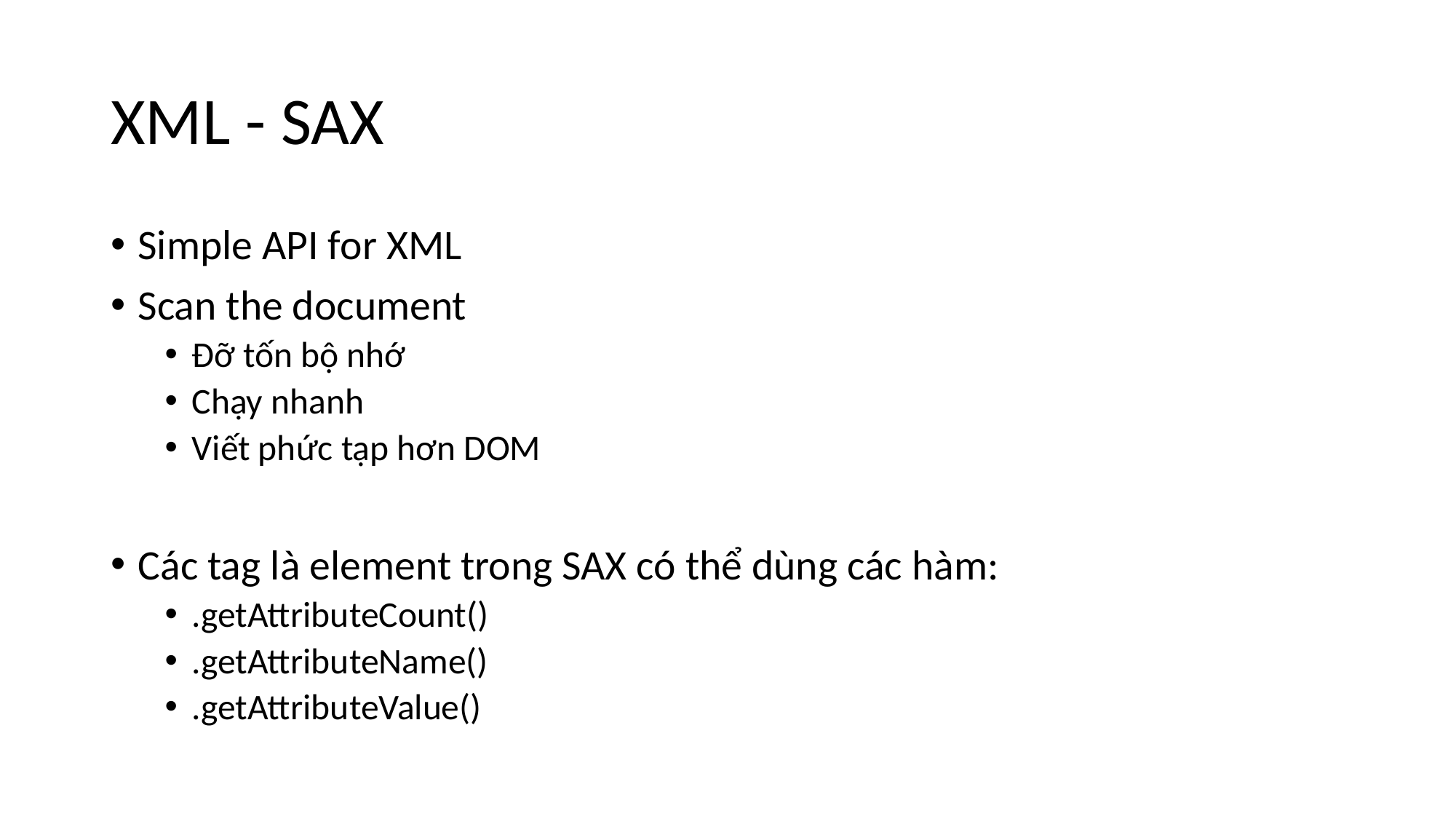

# XML - SAX
Simple API for XML
Scan the document
Đỡ tốn bộ nhớ
Chạy nhanh
Viết phức tạp hơn DOM

Các tag là element trong SAX có thể dùng các hàm:
.getAttributeCount()
.getAttributeName()
.getAttributeValue()